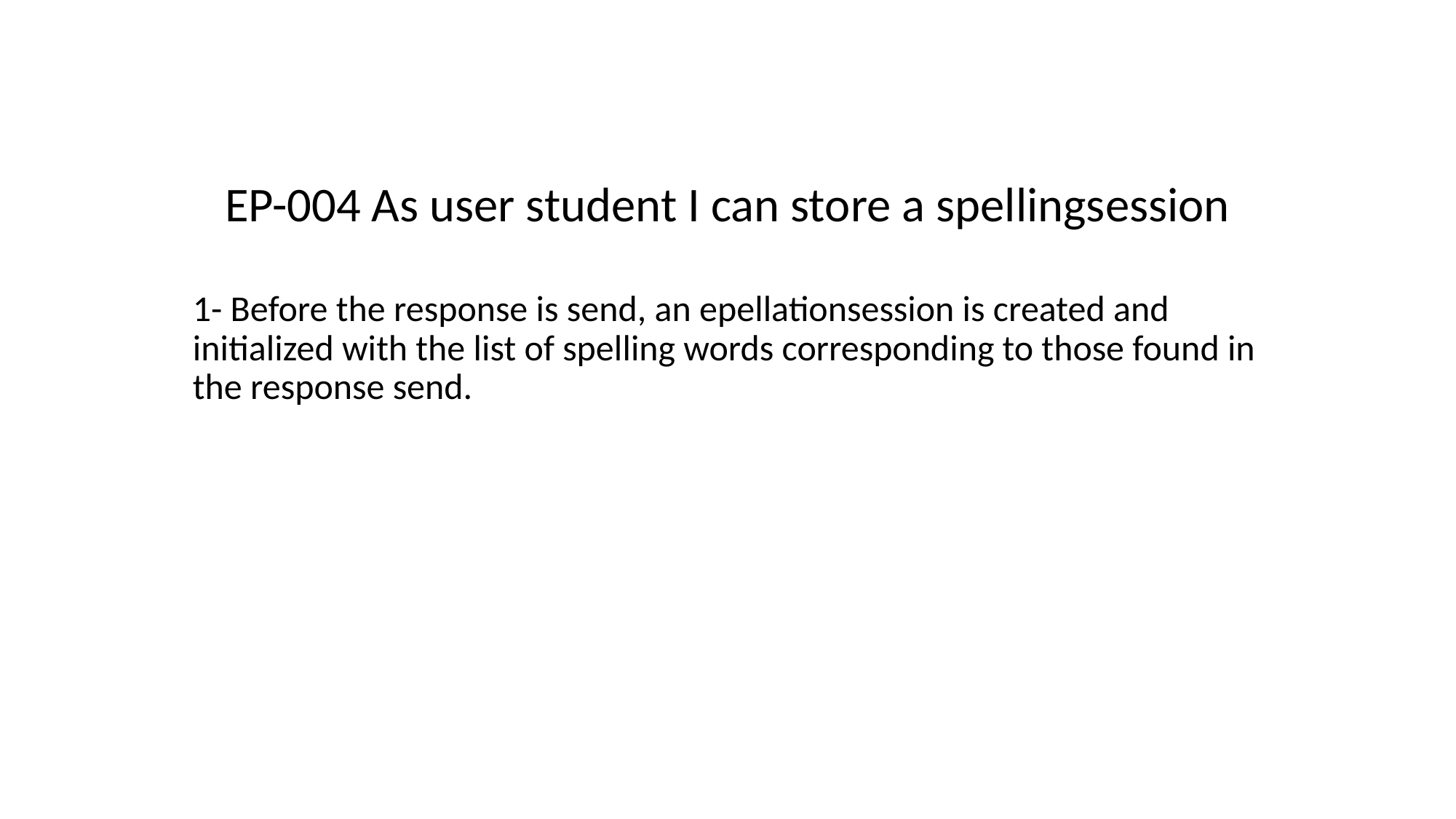

# EP-004 As user student I can store a spellingsession
1- Before the response is send, an epellationsession is created and initialized with the list of spelling words corresponding to those found in the response send.